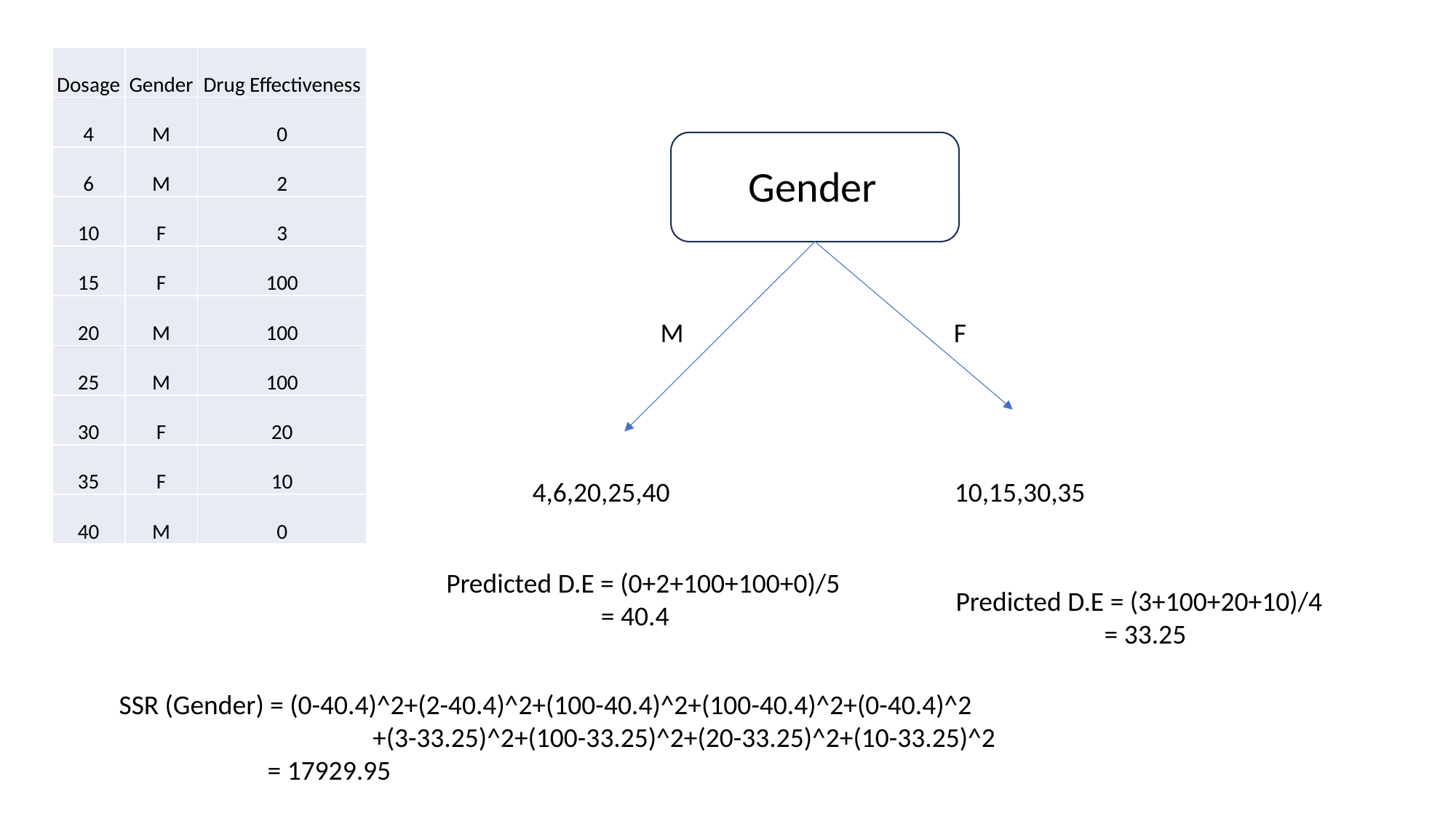

| Dosage | Gender | Drug Effectiveness |
| --- | --- | --- |
| 4 | M | 0 |
| 6 | M | 2 |
| 10 | F | 3 |
| 15 | F | 100 |
| 20 | M | 100 |
| 25 | M | 100 |
| 30 | F | 20 |
| 35 | F | 10 |
| 40 | M | 0 |

Gender
M
F
4,6,20,25,40
10,15,30,35
Predicted D.E = (0+2+100+100+0)/5
                         = 40.4
Predicted D.E = (3+100+20+10)/4
                        = 33.25
SSR (Gender) = (0-40.4)^2+(2-40.4)^2+(100-40.4)^2+(100-40.4)^2+(0-40.4)^2
                                         +(3-33.25)^2+(100-33.25)^2+(20-33.25)^2+(10-33.25)^2
                        = 17929.95